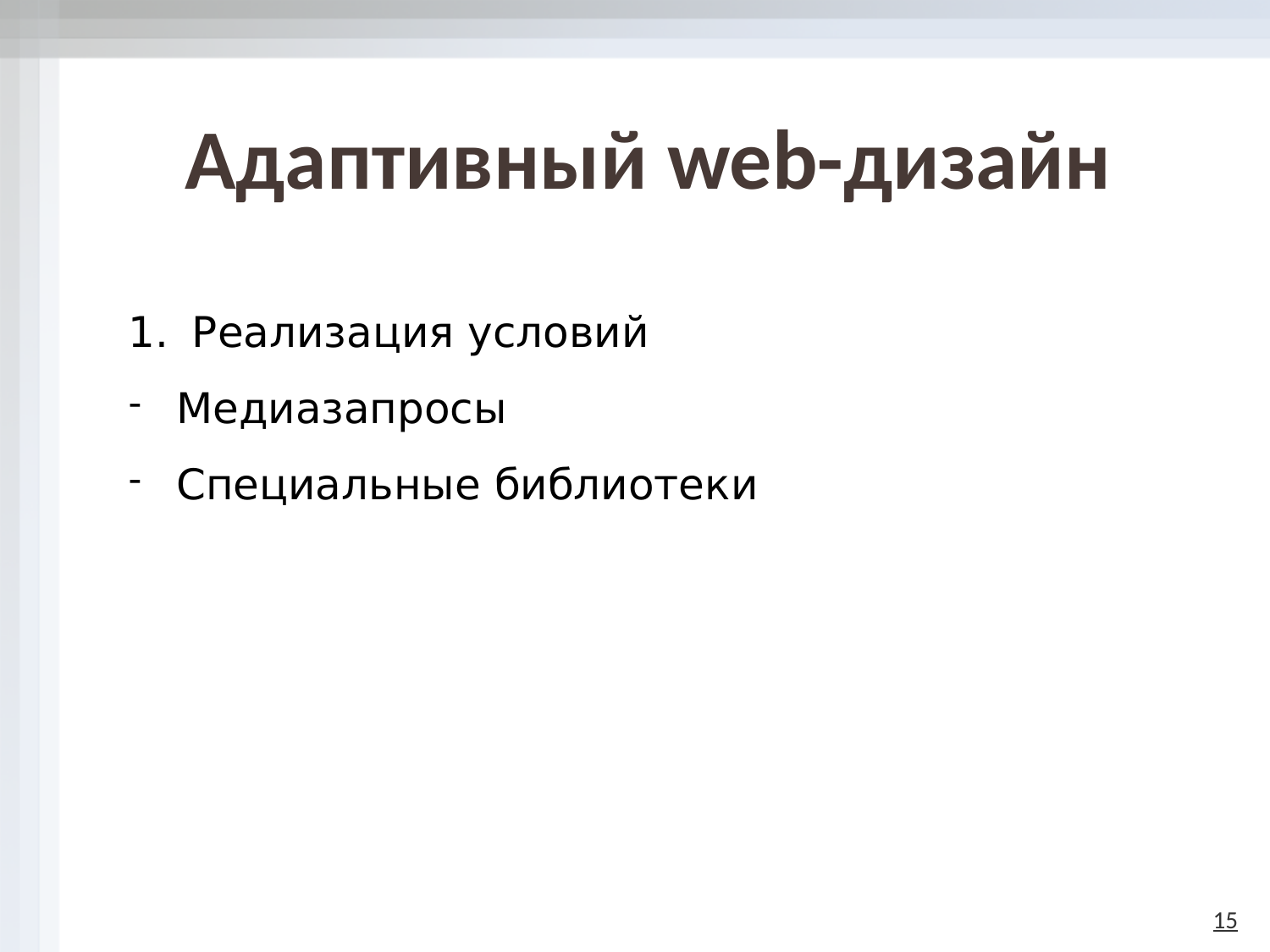

# Адаптивный web-дизайн
Реализация условий
Медиазапросы
Специальные библиотеки
15